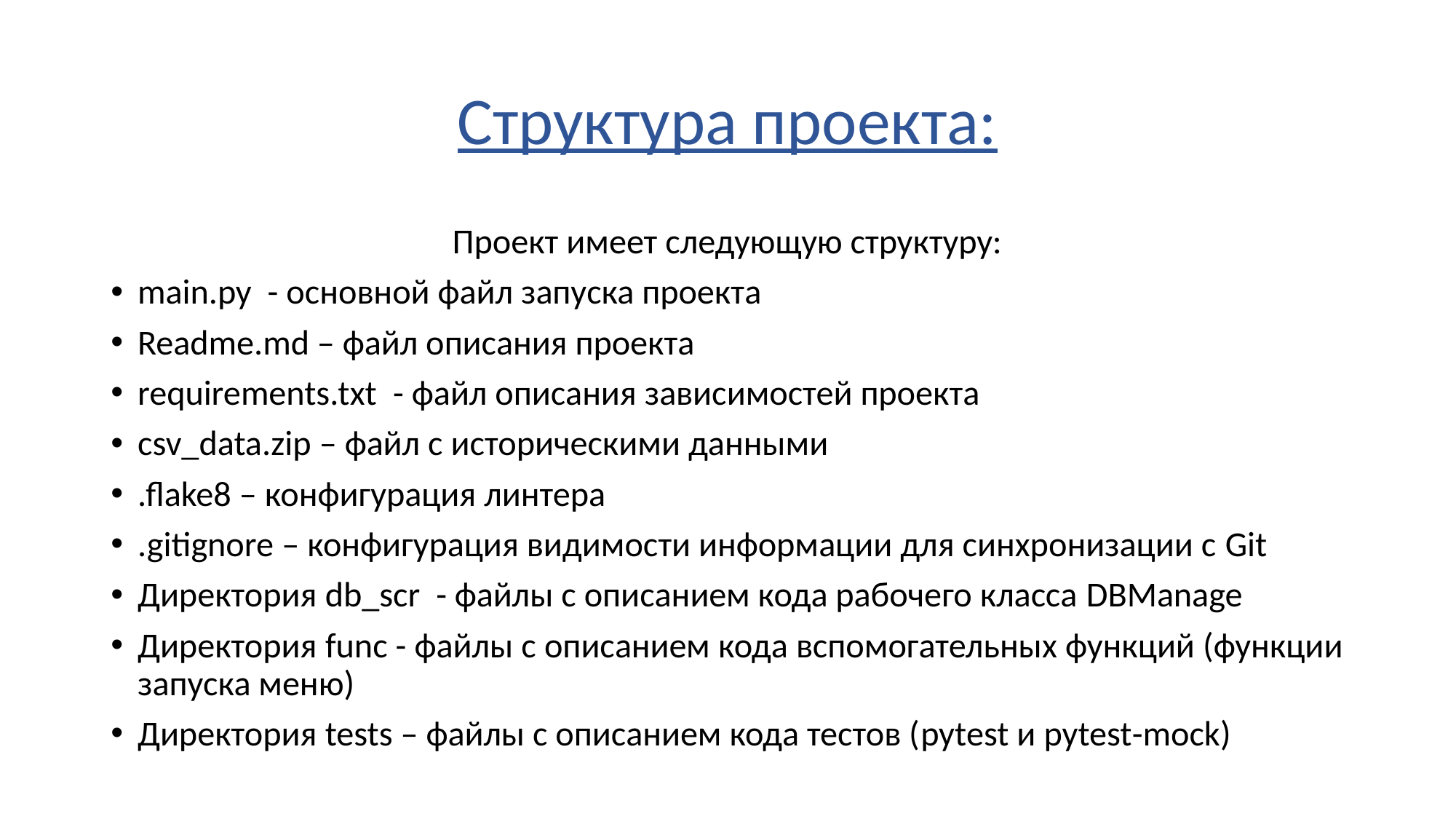

# Структура проекта:
Проект имеет следующую структуру:
main.py  - основной файл запуска проекта
Readme.md – файл описания проекта
requirements.txt  - файл описания зависимостей проекта
csv_data.zip – файл с историческими данными
.flake8 – конфигурация линтера
.gitignore – конфигурация видимости информации для синхронизации с Git
Директория db_scr  - файлы с описанием кода рабочего класса DBManage
Директория func - файлы с описанием кода вспомогательных функций (функции запуска меню)
Директория tests – файлы с описанием кода тестов (pytest и pytest-mock)